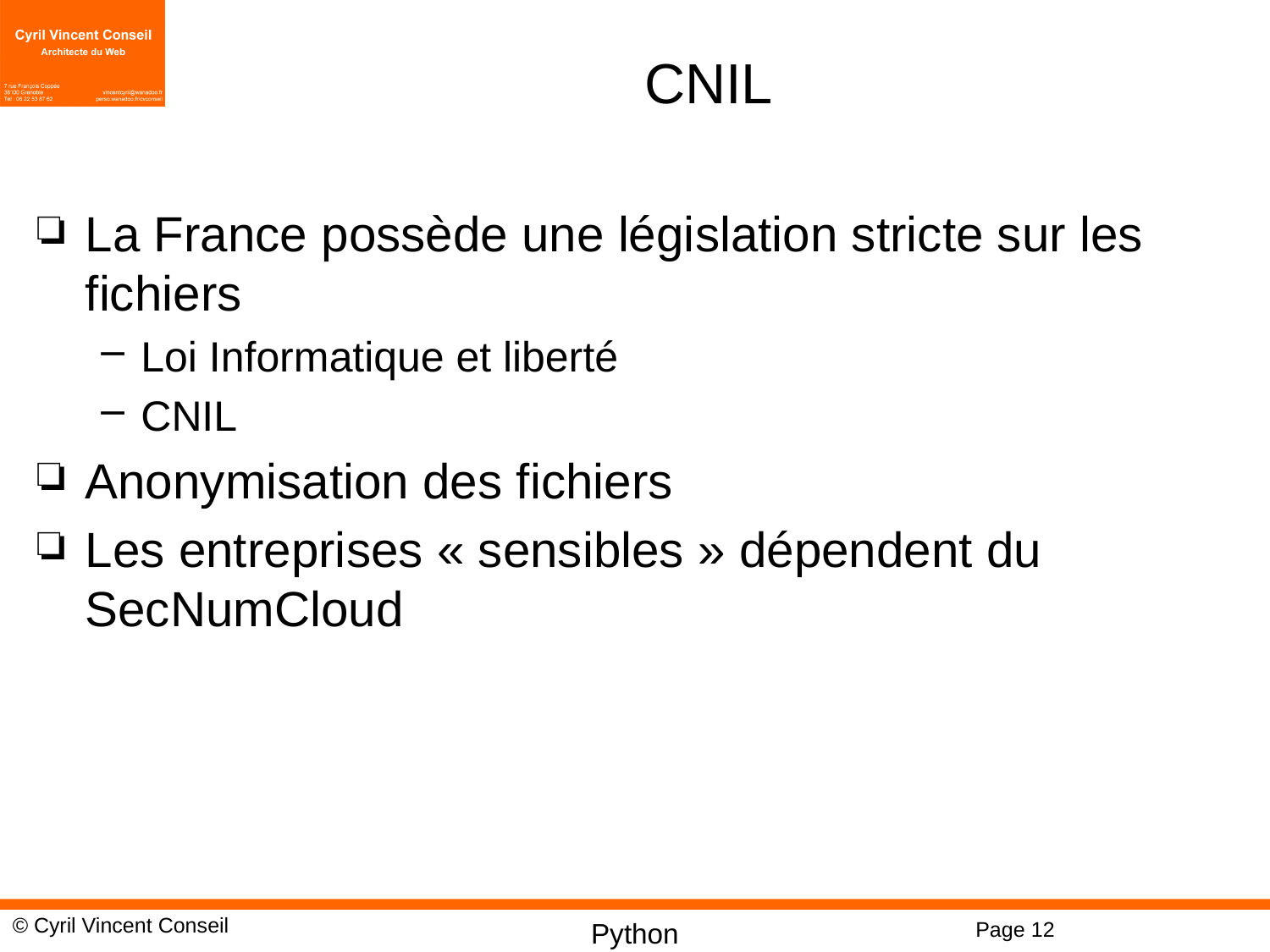

# CNIL
La France possède une législation stricte sur les fichiers
Loi Informatique et liberté
CNIL
Anonymisation des fichiers
Les entreprises « sensibles » dépendent du SecNumCloud